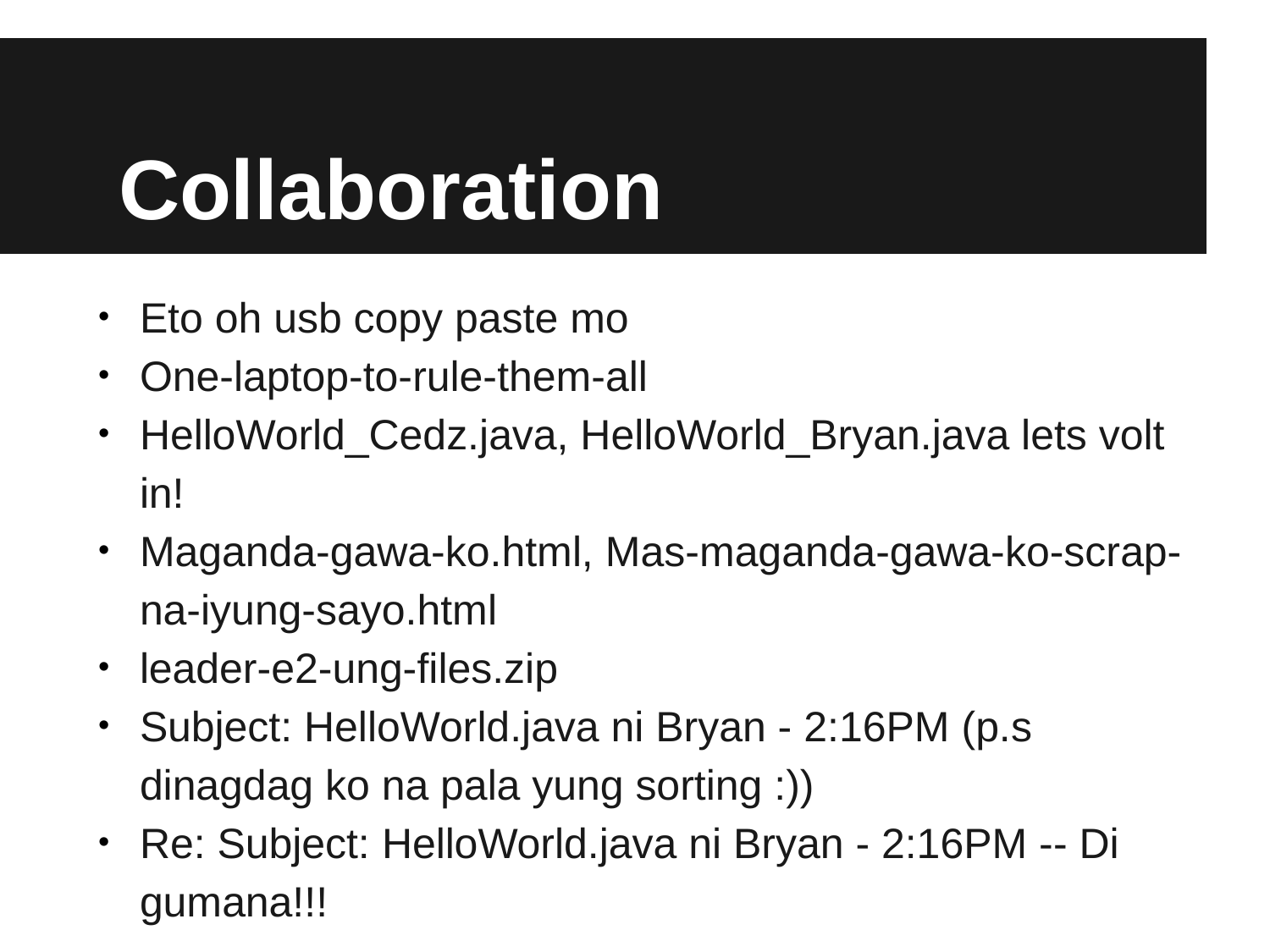

# Collaboration
Eto oh usb copy paste mo
One-laptop-to-rule-them-all
HelloWorld_Cedz.java, HelloWorld_Bryan.java lets volt in!
Maganda-gawa-ko.html, Mas-maganda-gawa-ko-scrap-na-iyung-sayo.html
leader-e2-ung-files.zip
Subject: HelloWorld.java ni Bryan - 2:16PM (p.s dinagdag ko na pala yung sorting :))
Re: Subject: HelloWorld.java ni Bryan - 2:16PM -- Di gumana!!!